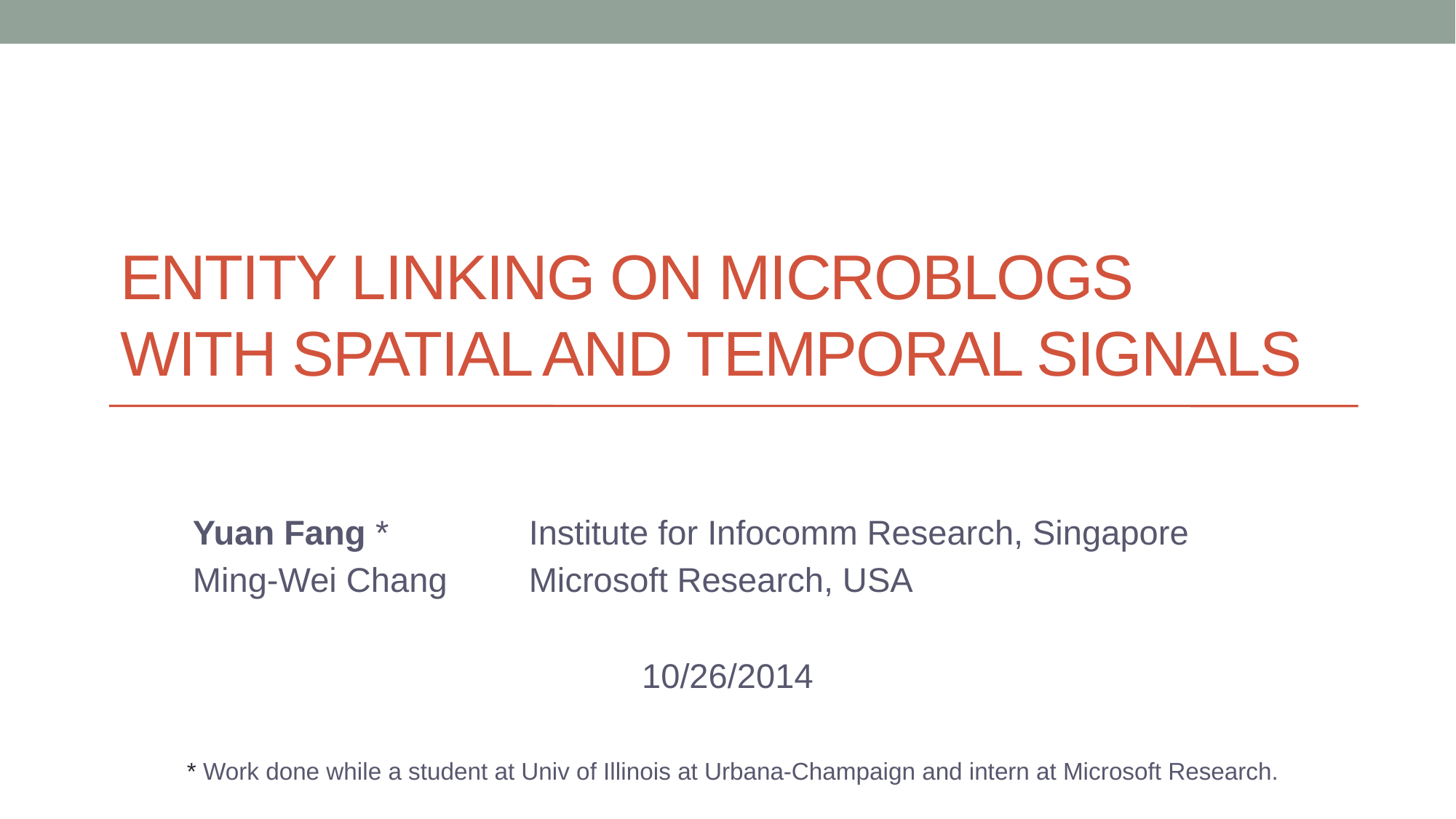

# Entity Linking on Microblogs with Spatial and Temporal Signals
Yuan Fang * 		   Institute for Infocomm Research, Singapore
Ming-Wei Chang	   Microsoft Research, USA

10/26/2014
* Work done while a student at Univ of Illinois at Urbana-Champaign and intern at Microsoft Research.